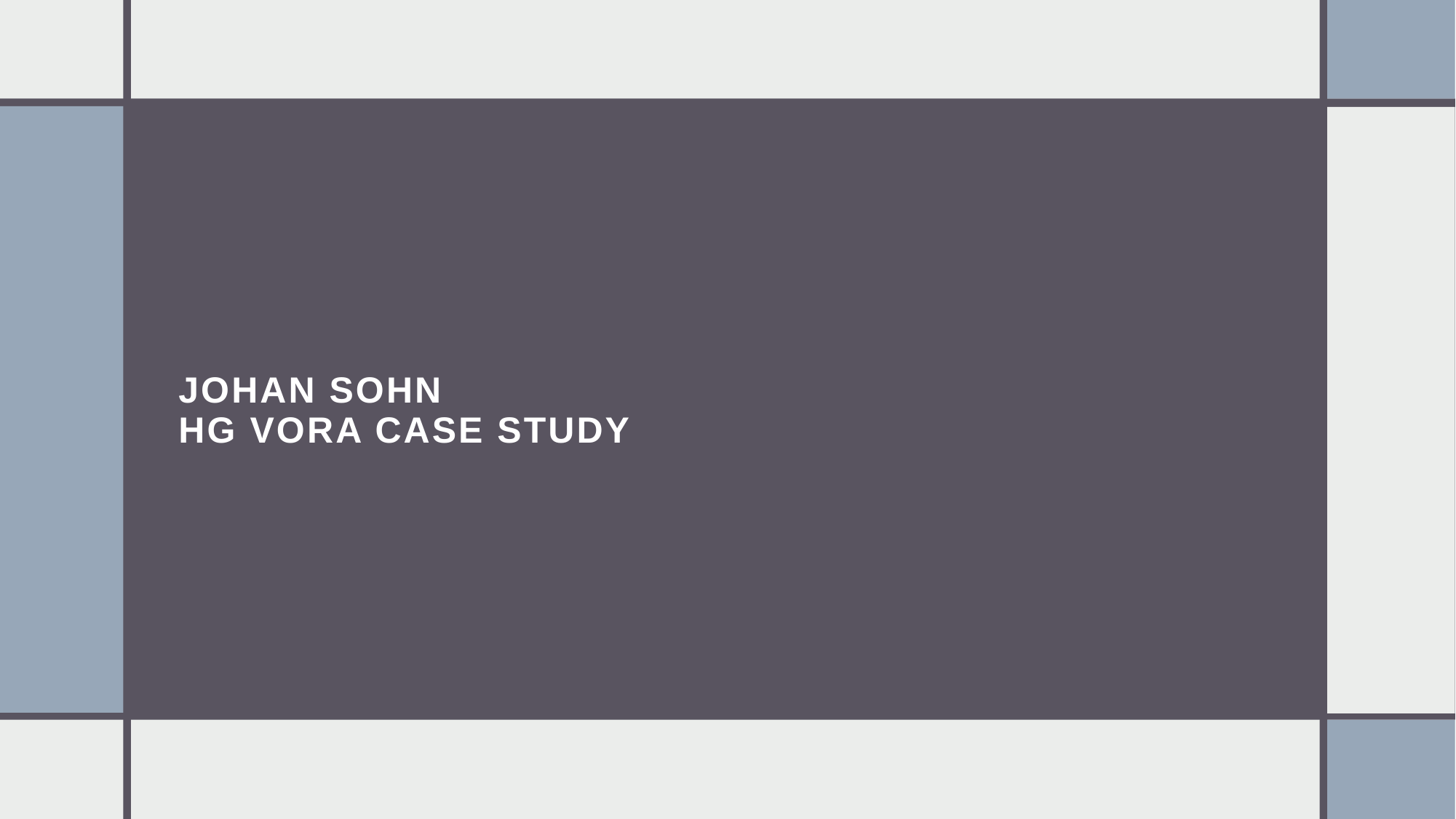

# Johan sohn HG Vora case study